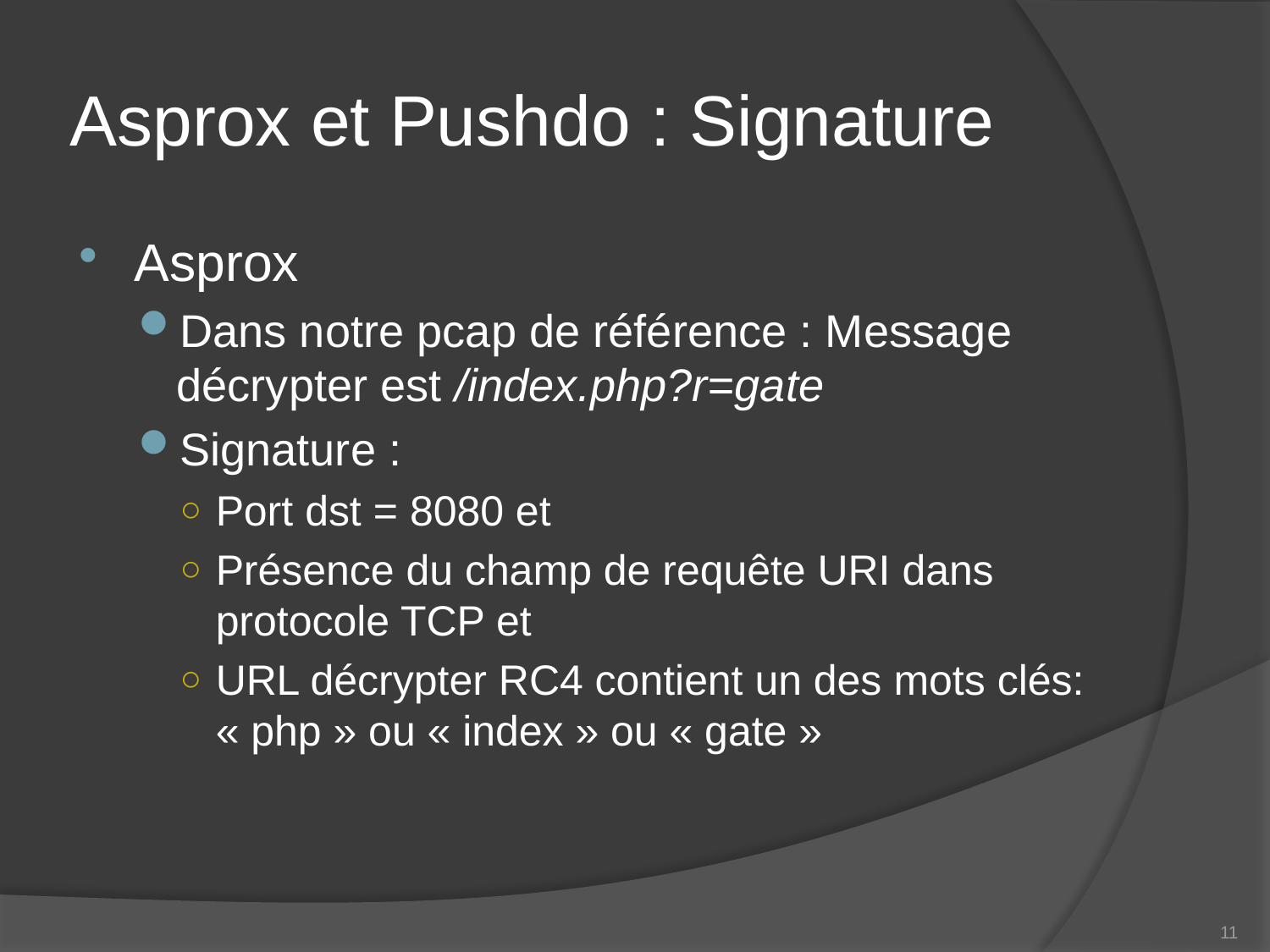

# Asprox et Pushdo : Signature
Asprox
Dans notre pcap de référence : Message décrypter est /index.php?r=gate
Signature :
Port dst = 8080 et
Présence du champ de requête URI dans protocole TCP et
URL décrypter RC4 contient un des mots clés: « php » ou « index » ou « gate »
11